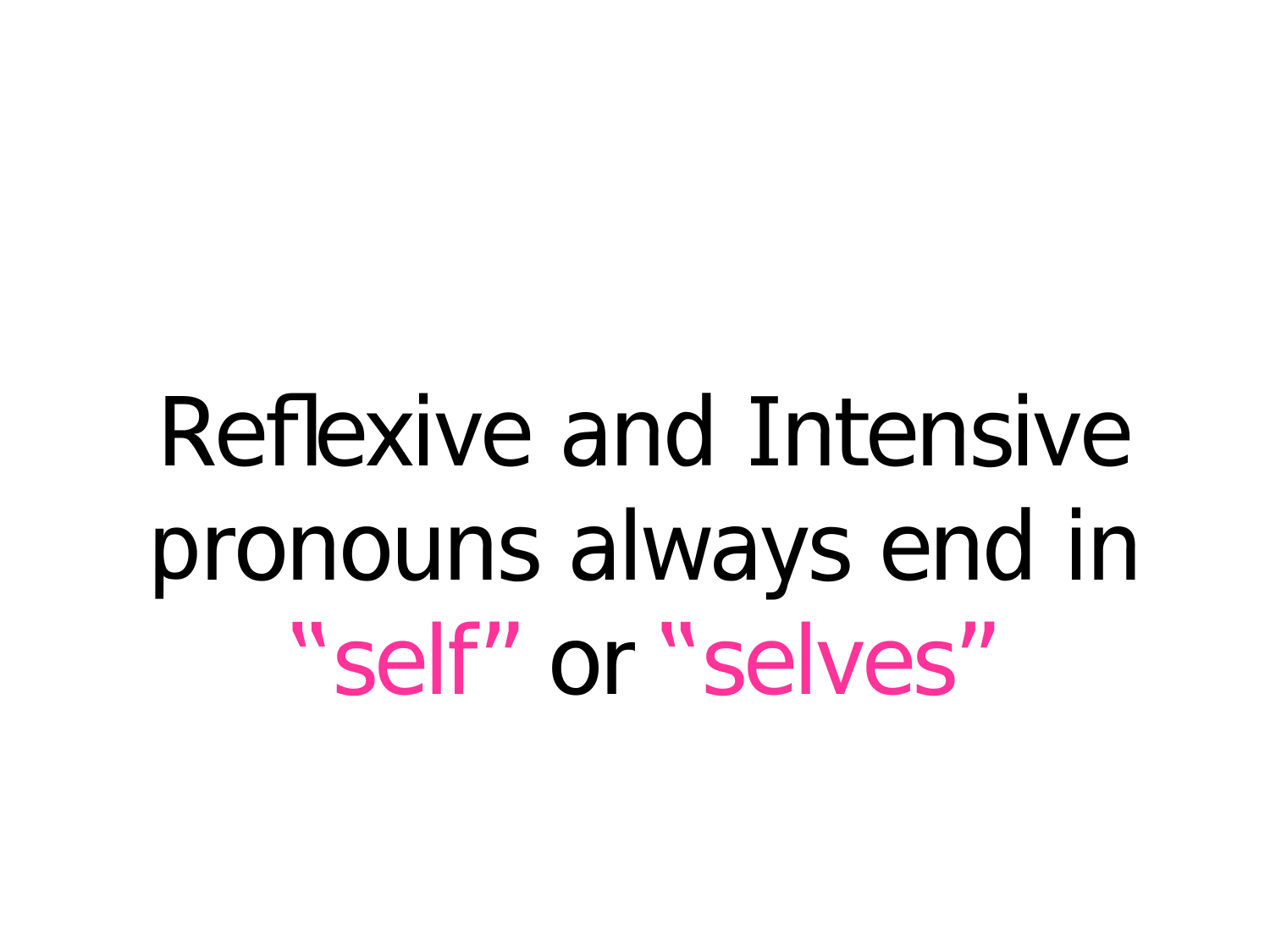

Reflexive and Intensive Pronouns
Reflexive and Intensive pronouns always end in “self” or “selves”